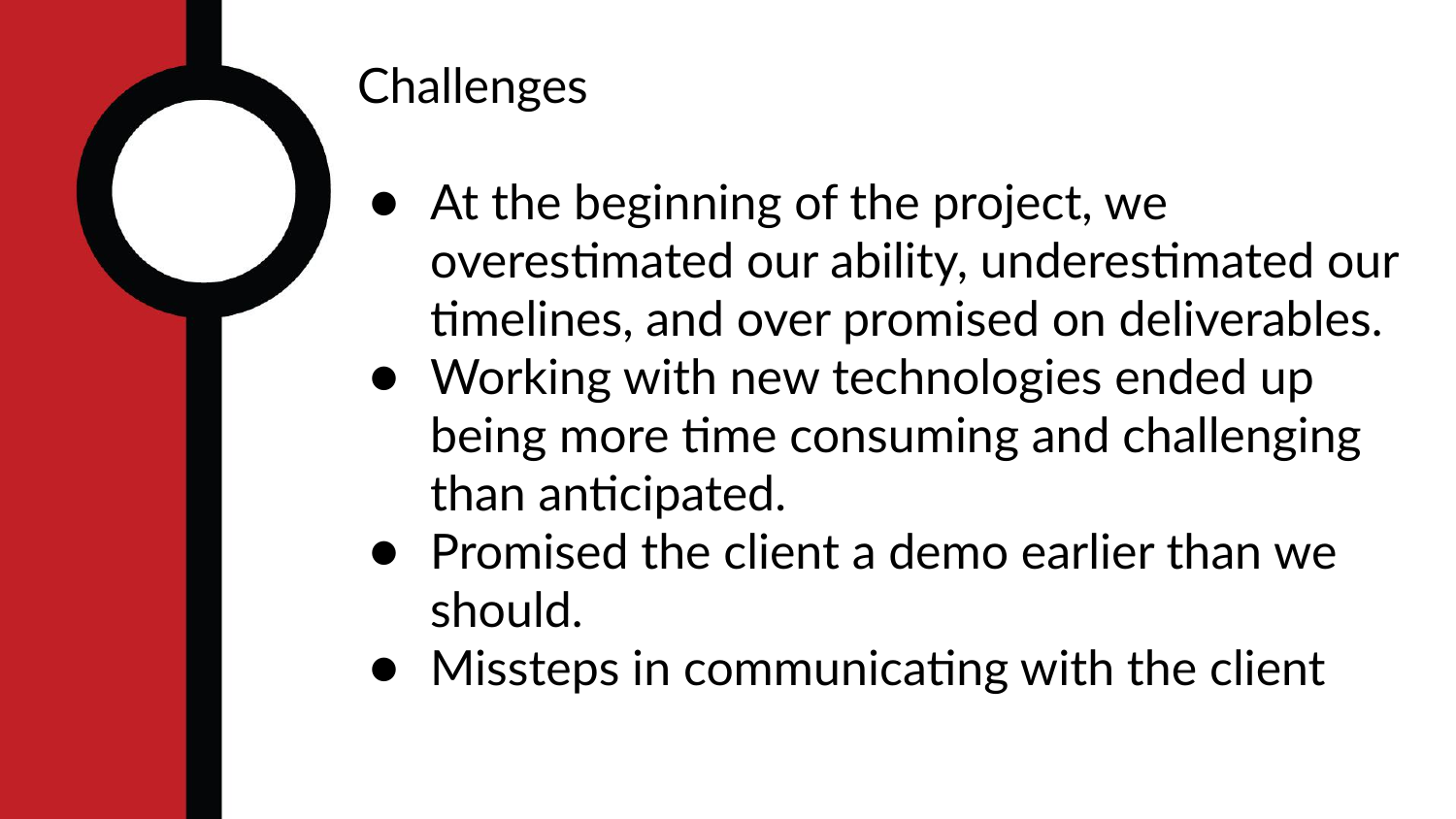

Challenges

At the beginning of the project, we overestimated our ability, underestimated our timelines, and over promised on deliverables.
Working with new technologies ended up being more time consuming and challenging than anticipated.
Promised the client a demo earlier than we should.
Missteps in communicating with the client